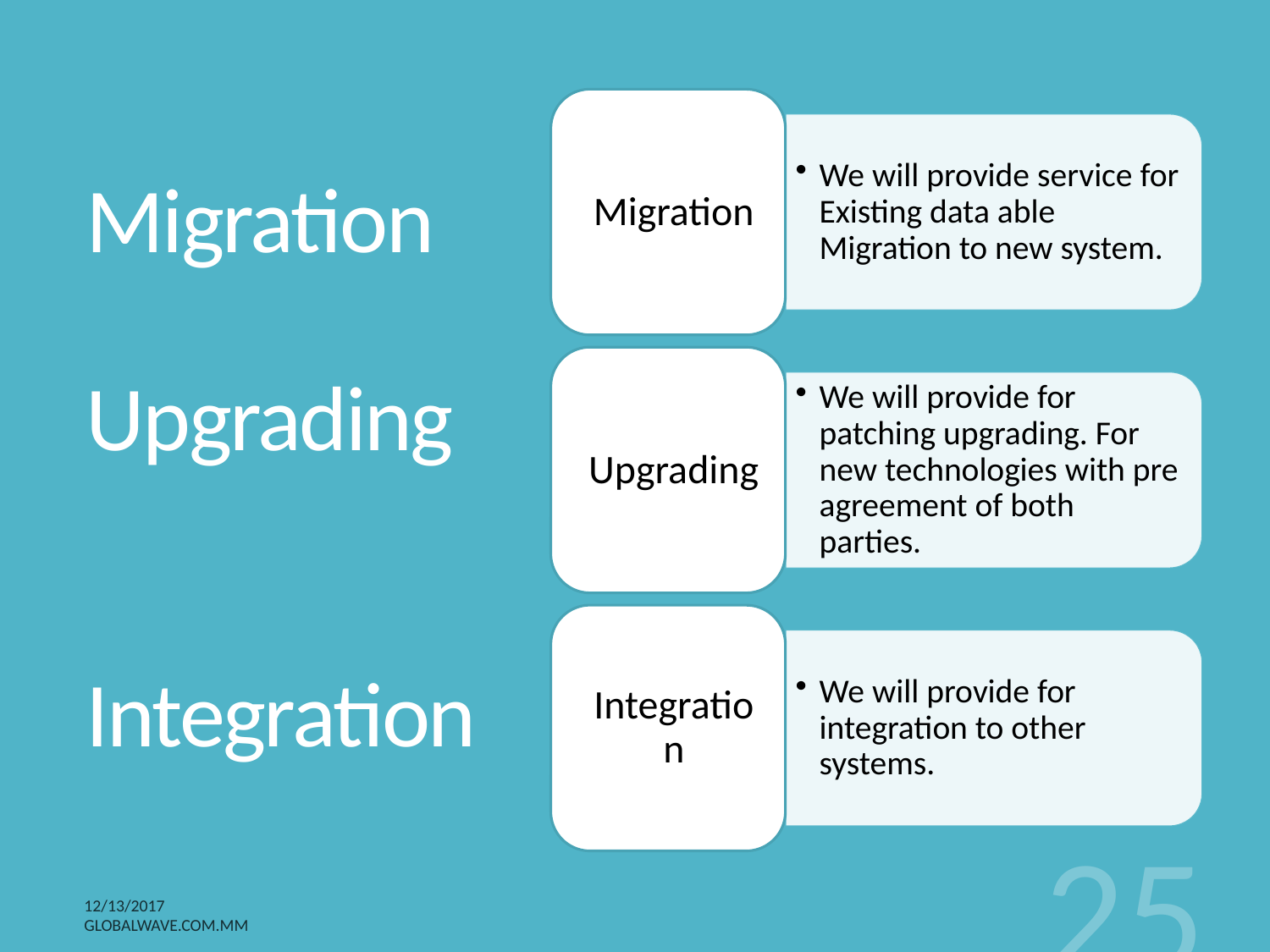

# Migration Upgrading Integration
We will provide service for Existing data able Migration to new system.
Migration
We will provide for patching upgrading. For new technologies with pre agreement of both parties.
Upgrading
We will provide for integration to other systems.
Integration
25
12/13/2017
globalwave.com.mm